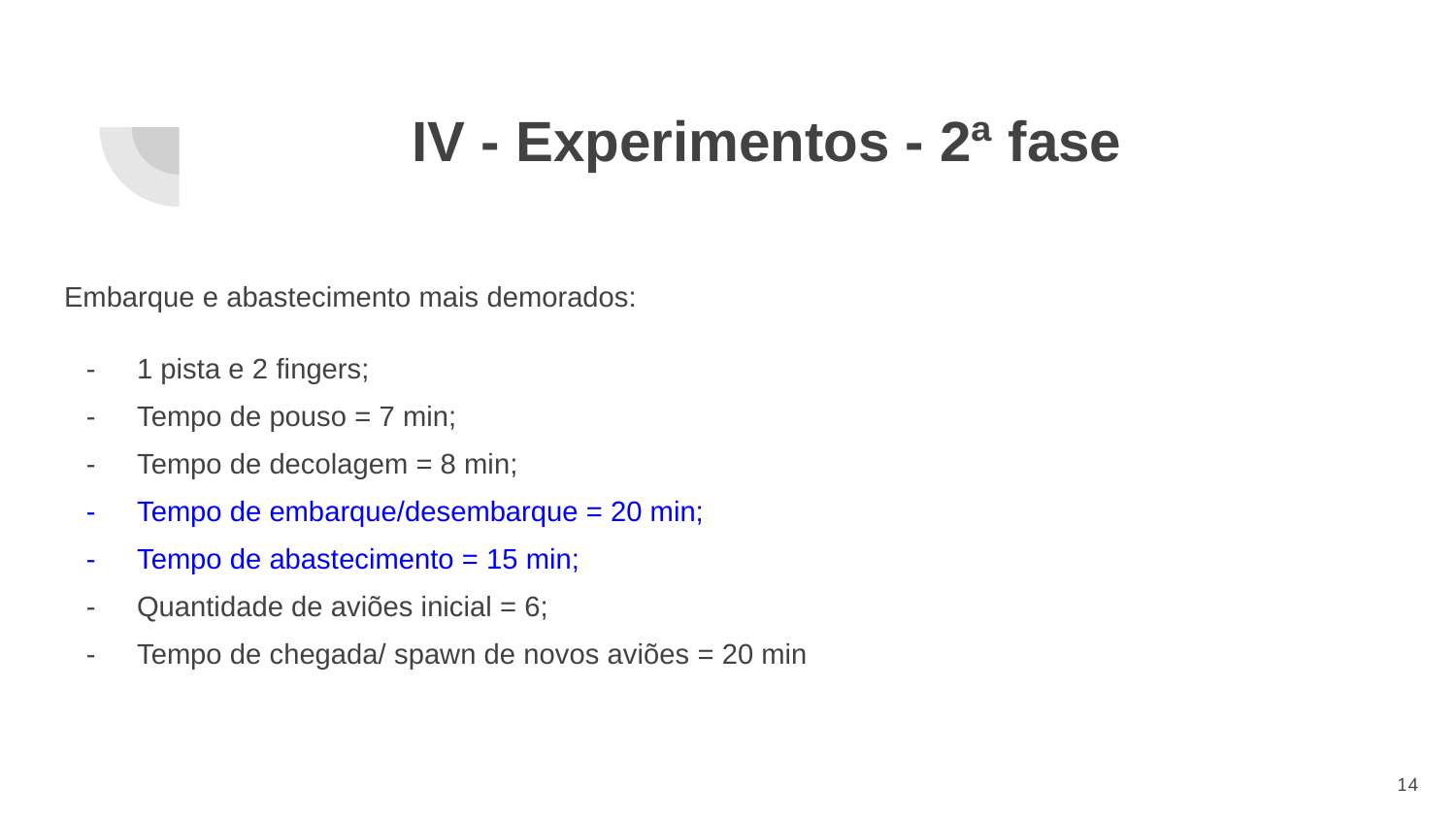

# IV - Experimentos - 2ª fase
Embarque e abastecimento mais demorados:
1 pista e 2 fingers;
Tempo de pouso = 7 min;
Tempo de decolagem = 8 min;
Tempo de embarque/desembarque = 20 min;
Tempo de abastecimento = 15 min;
Quantidade de aviões inicial = 6;
Tempo de chegada/ spawn de novos aviões = 20 min
14